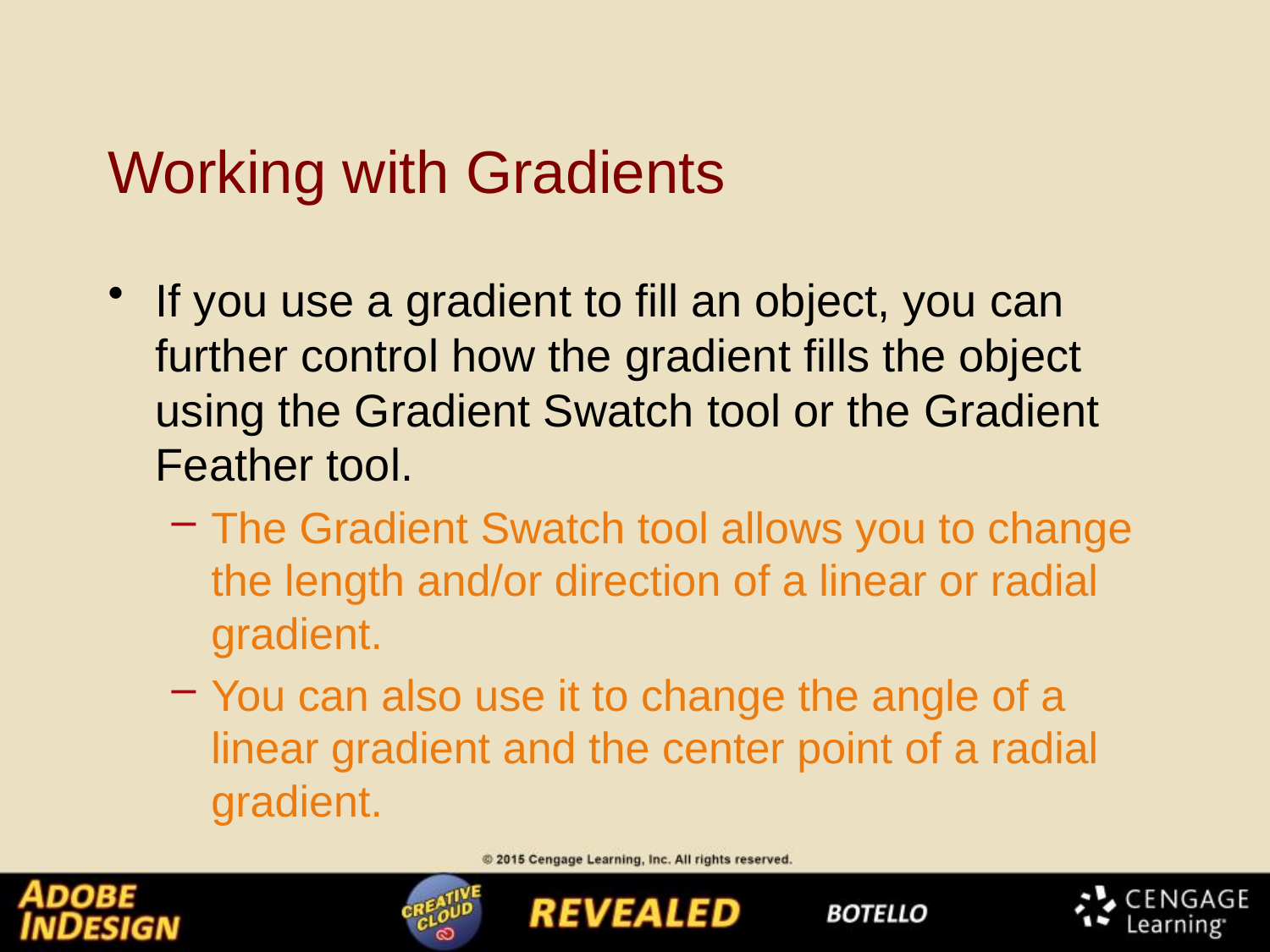

# Working with Gradients
If you use a gradient to fill an object, you can further control how the gradient fills the object using the Gradient Swatch tool or the Gradient Feather tool.
The Gradient Swatch tool allows you to change the length and/or direction of a linear or radial gradient.
You can also use it to change the angle of a linear gradient and the center point of a radial gradient.